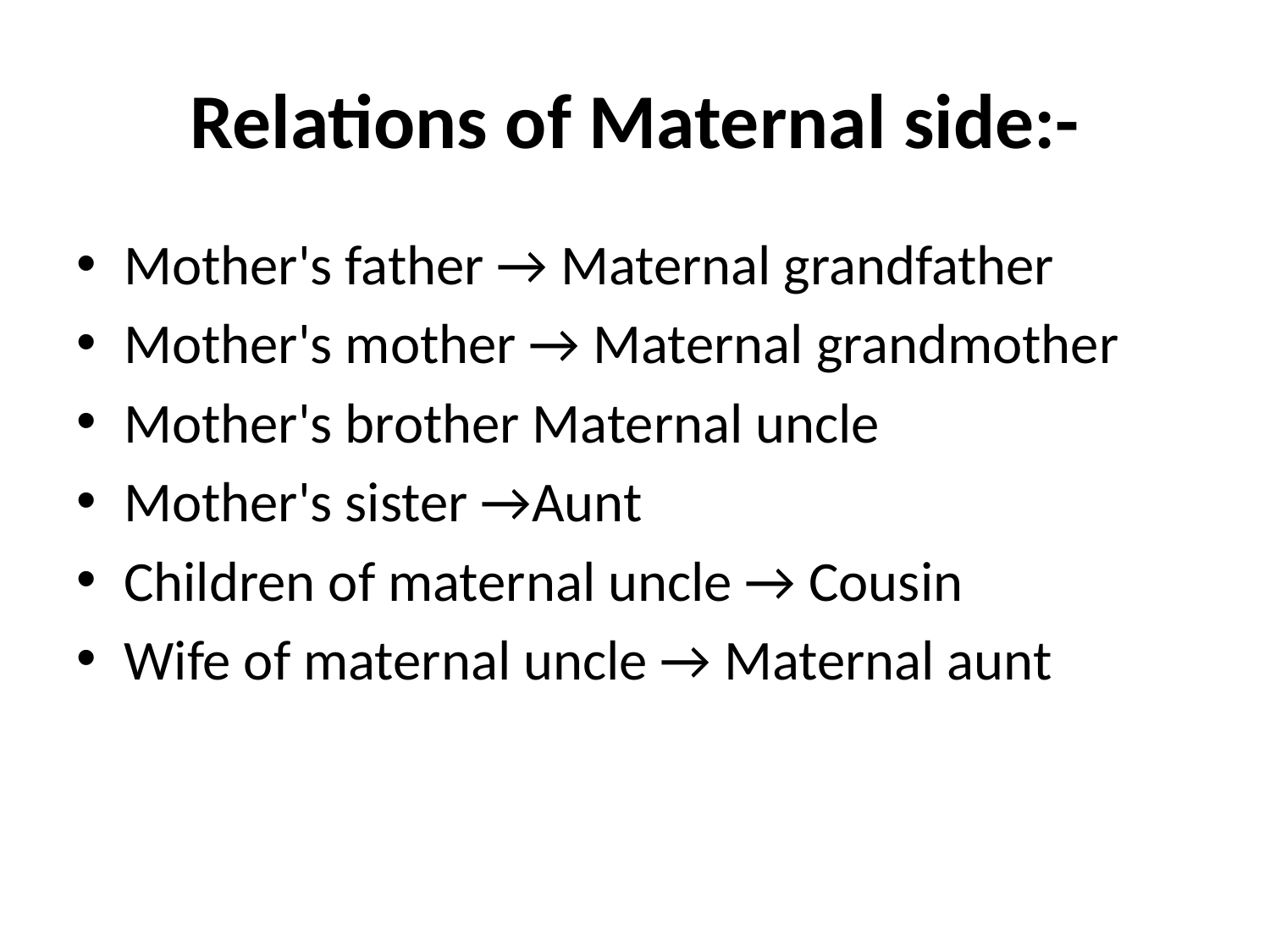

# Relations of Maternal side:-
Mother's father → Maternal grandfather
Mother's mother → Maternal grandmother
Mother's brother Maternal uncle
Mother's sister →Aunt
Children of maternal uncle → Cousin
Wife of maternal uncle → Maternal aunt